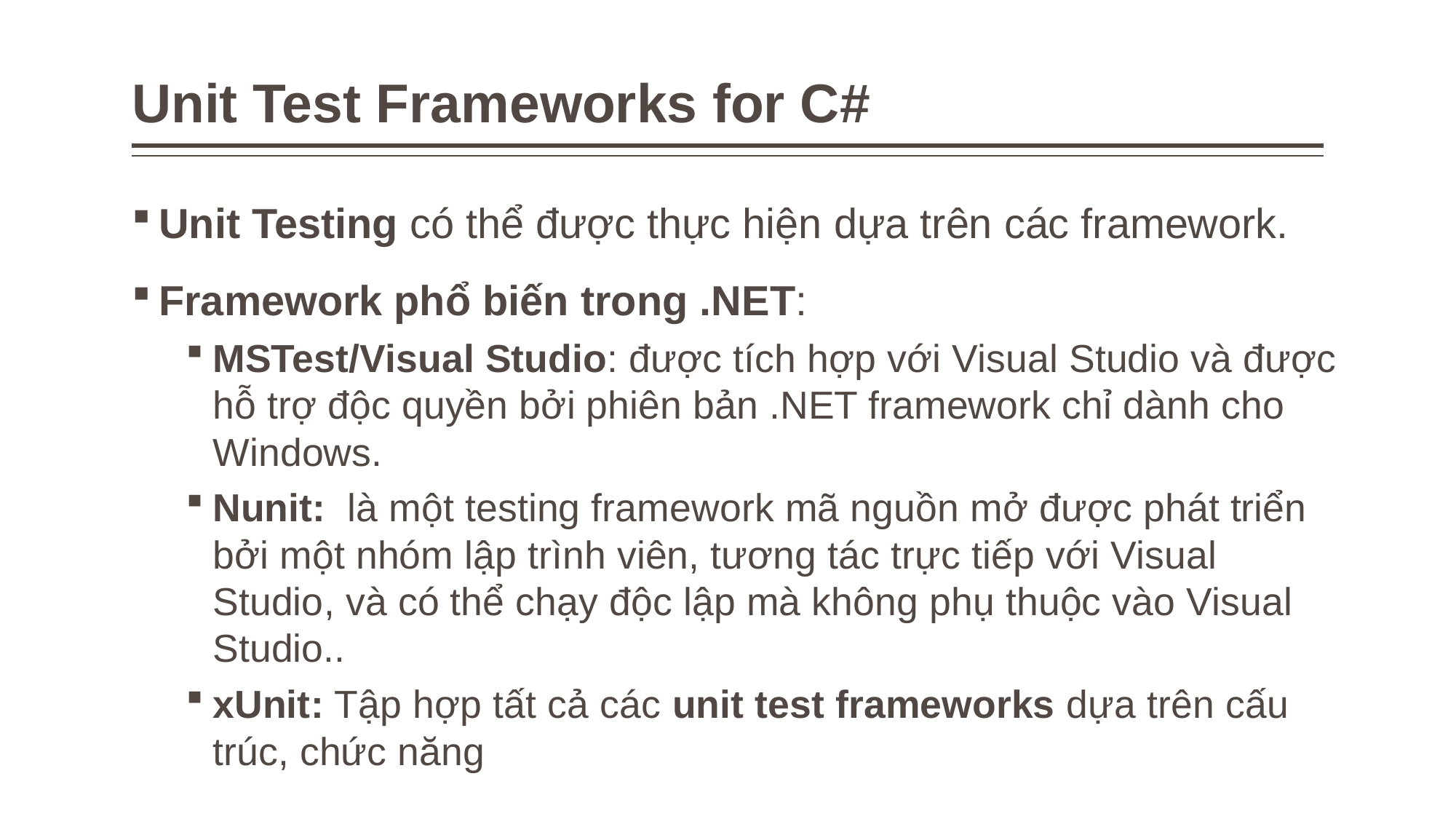

# Unit Test Frameworks for C#
Unit Testing có thể được thực hiện dựa trên các framework.
Framework phổ biến trong .NET:
MSTest/Visual Studio: được tích hợp với Visual Studio và được hỗ trợ độc quyền bởi phiên bản .NET framework chỉ dành cho Windows.
Nunit:  là một testing framework mã nguồn mở được phát triển bởi một nhóm lập trình viên, tương tác trực tiếp với Visual Studio, và có thể chạy độc lập mà không phụ thuộc vào Visual Studio..
xUnit: Tập hợp tất cả các unit test frameworks dựa trên cấu trúc, chức năng